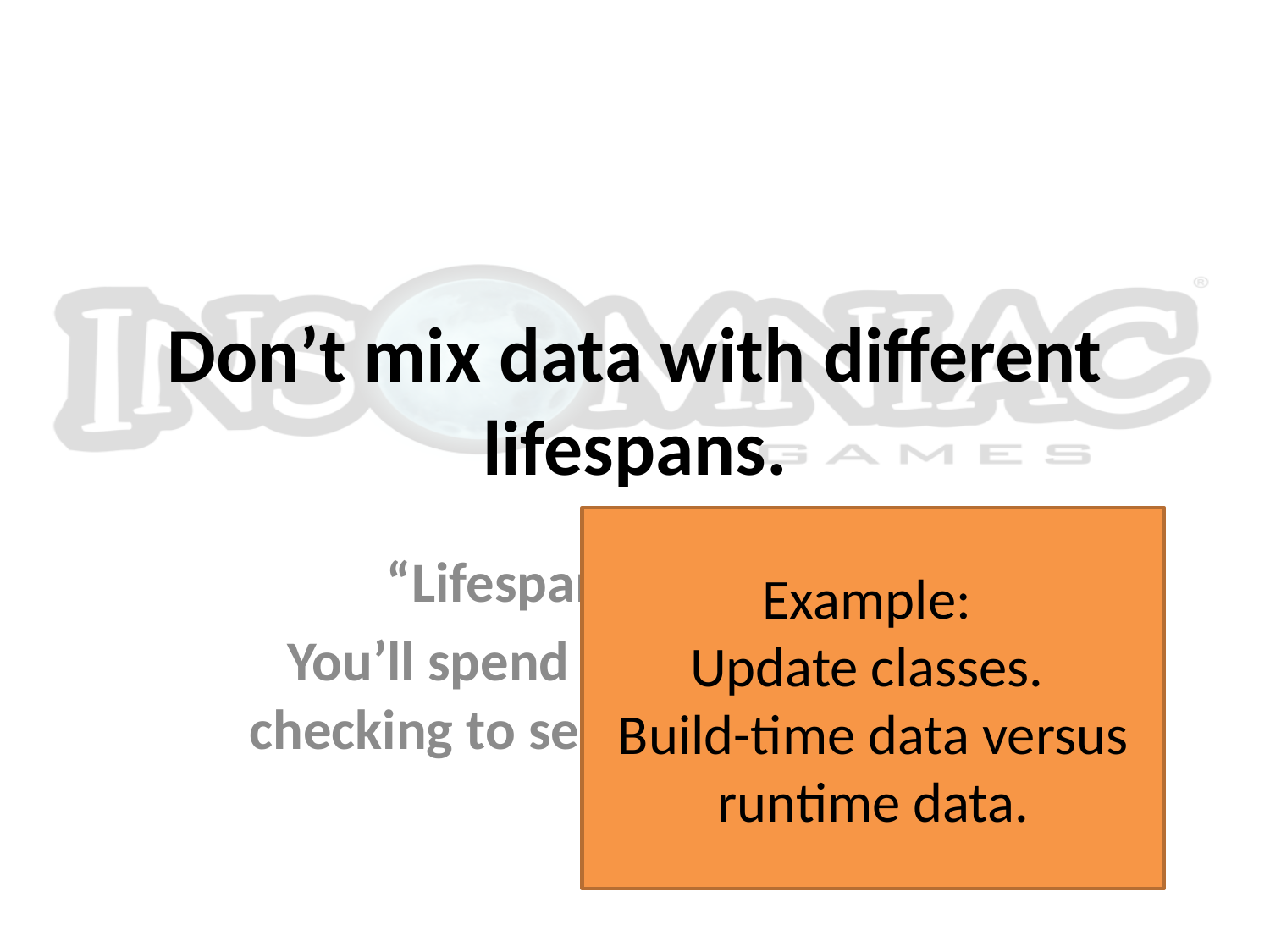

# Don’t mix data with different lifespans.
Example:
Update classes.
Build-time data versus runtime data.
“Lifespan” is context.
You’ll spend half the time just checking to see if the data exists.